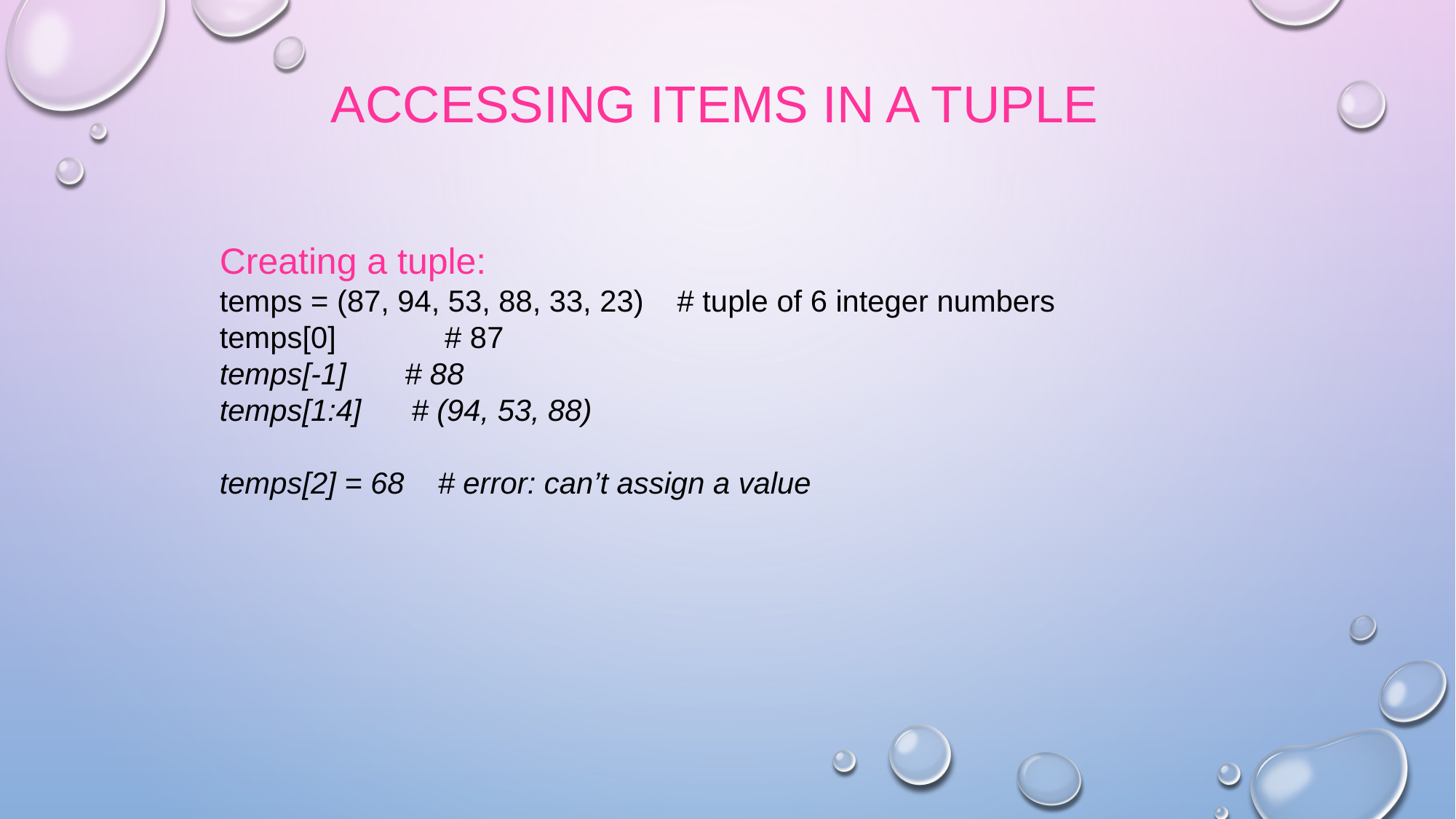

# Accessing items in a tuple

Creating a tuple:
temps = (87, 94, 53, 88, 33, 23)    # tuple of 6 integer numbers
temps[0]             # 87
temps[-1]       # 88
temps[1:4]      # (94, 53, 88)

temps[2] = 68    # error: can’t assign a value